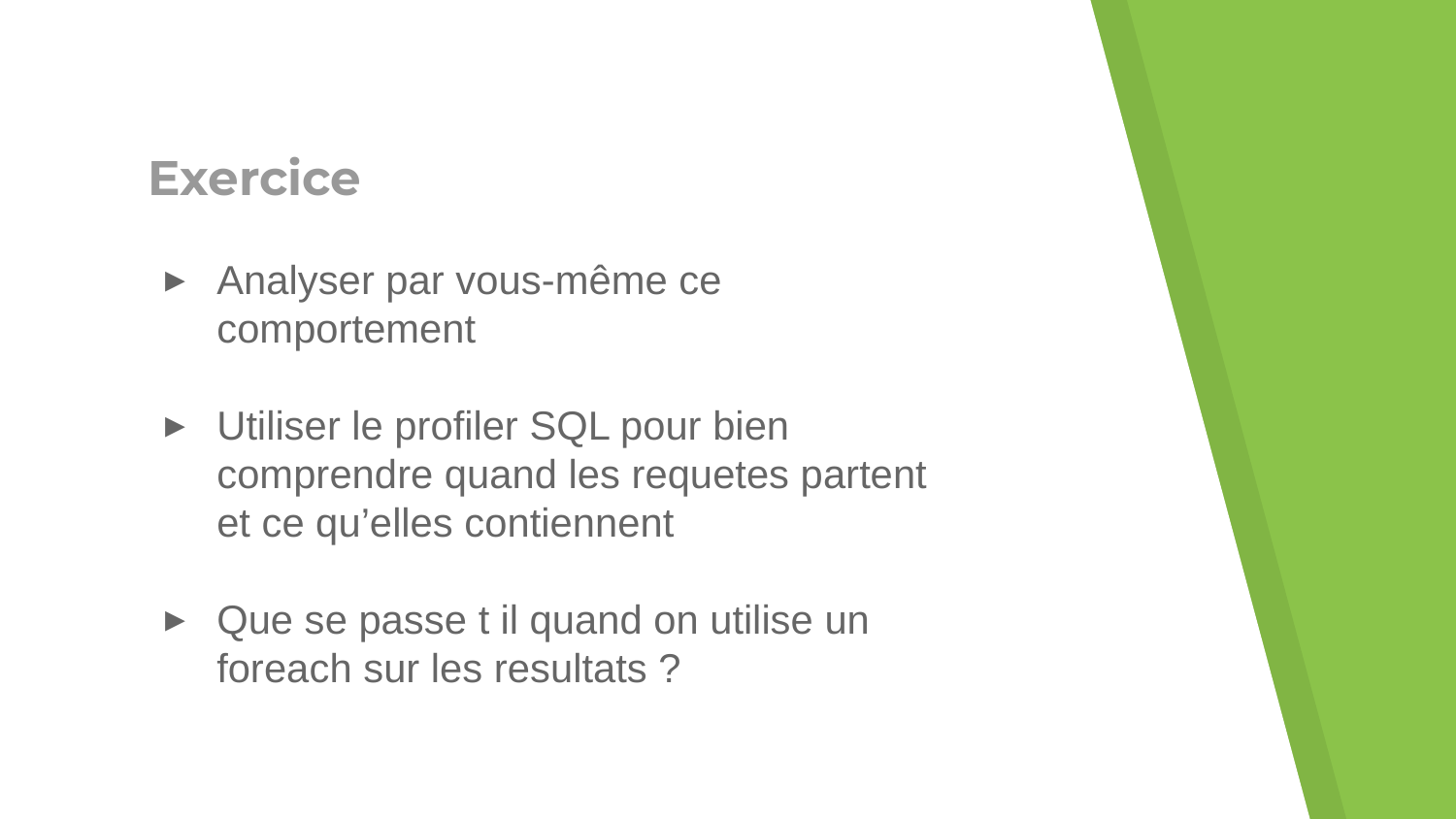

# Exercice
Analyser par vous-même ce comportement

Utiliser le profiler SQL pour bien comprendre quand les requetes partent et ce qu’elles contiennent

Que se passe t il quand on utilise un foreach sur les resultats ?